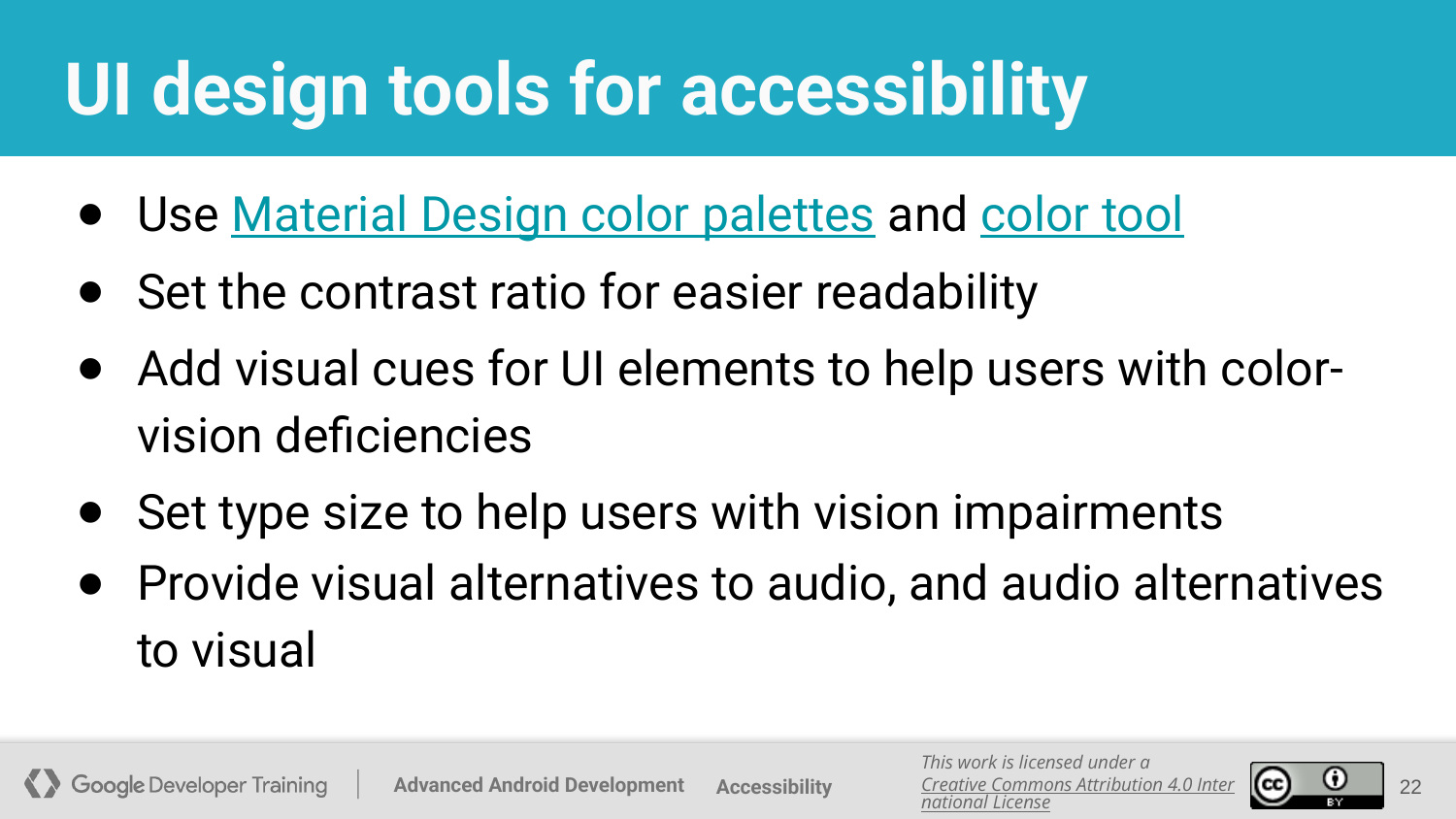

# UI design tools for accessibility
Use Material Design color palettes and color tool
Set the contrast ratio for easier readability
Add visual cues for UI elements to help users with color-vision deficiencies
Set type size to help users with vision impairments
Provide visual alternatives to audio, and audio alternatives to visual
22